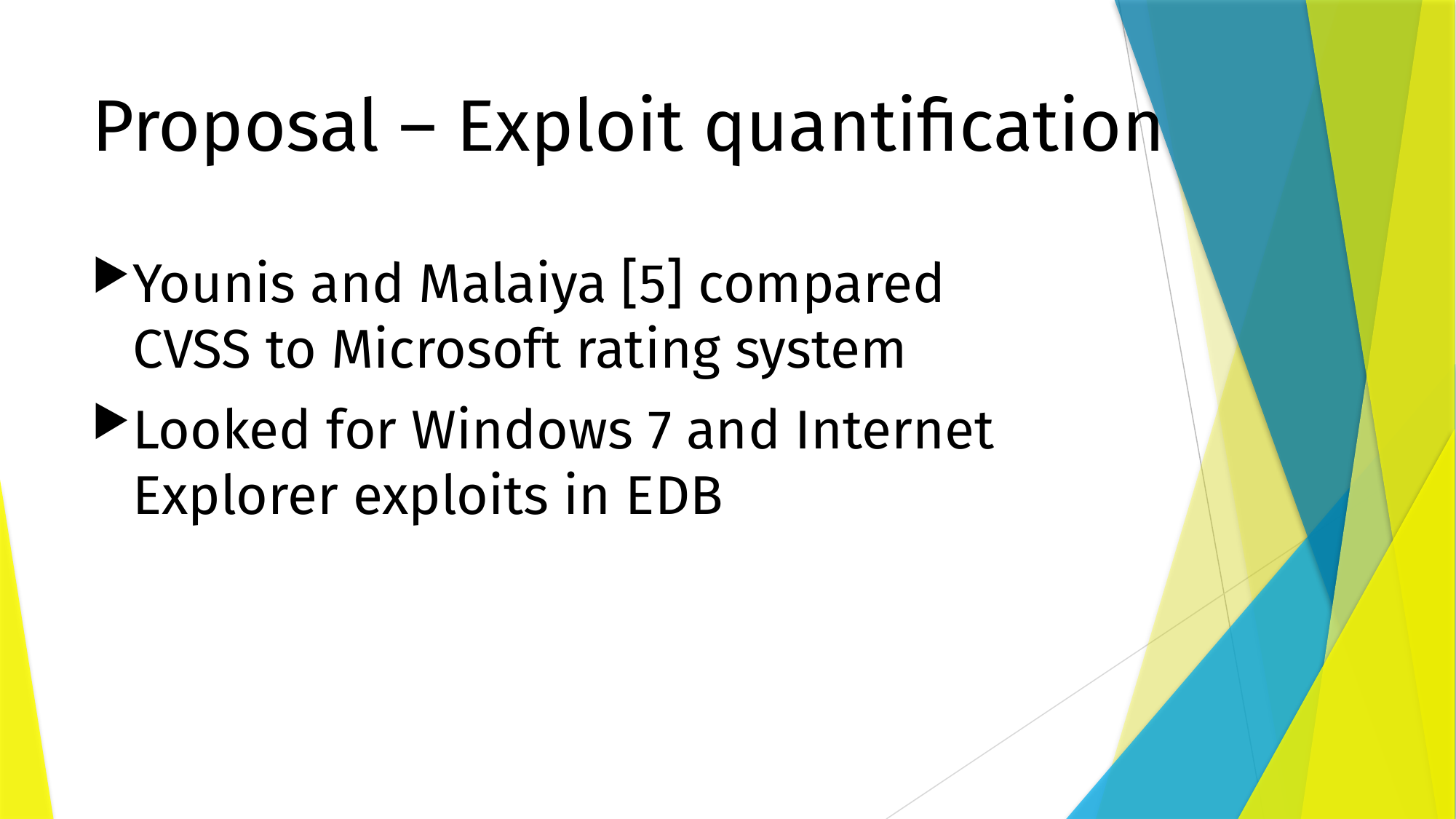

# Proposal – Exploit quantification
Younis and Malaiya [5] compared CVSS to Microsoft rating system
Looked for Windows 7 and Internet Explorer exploits in EDB